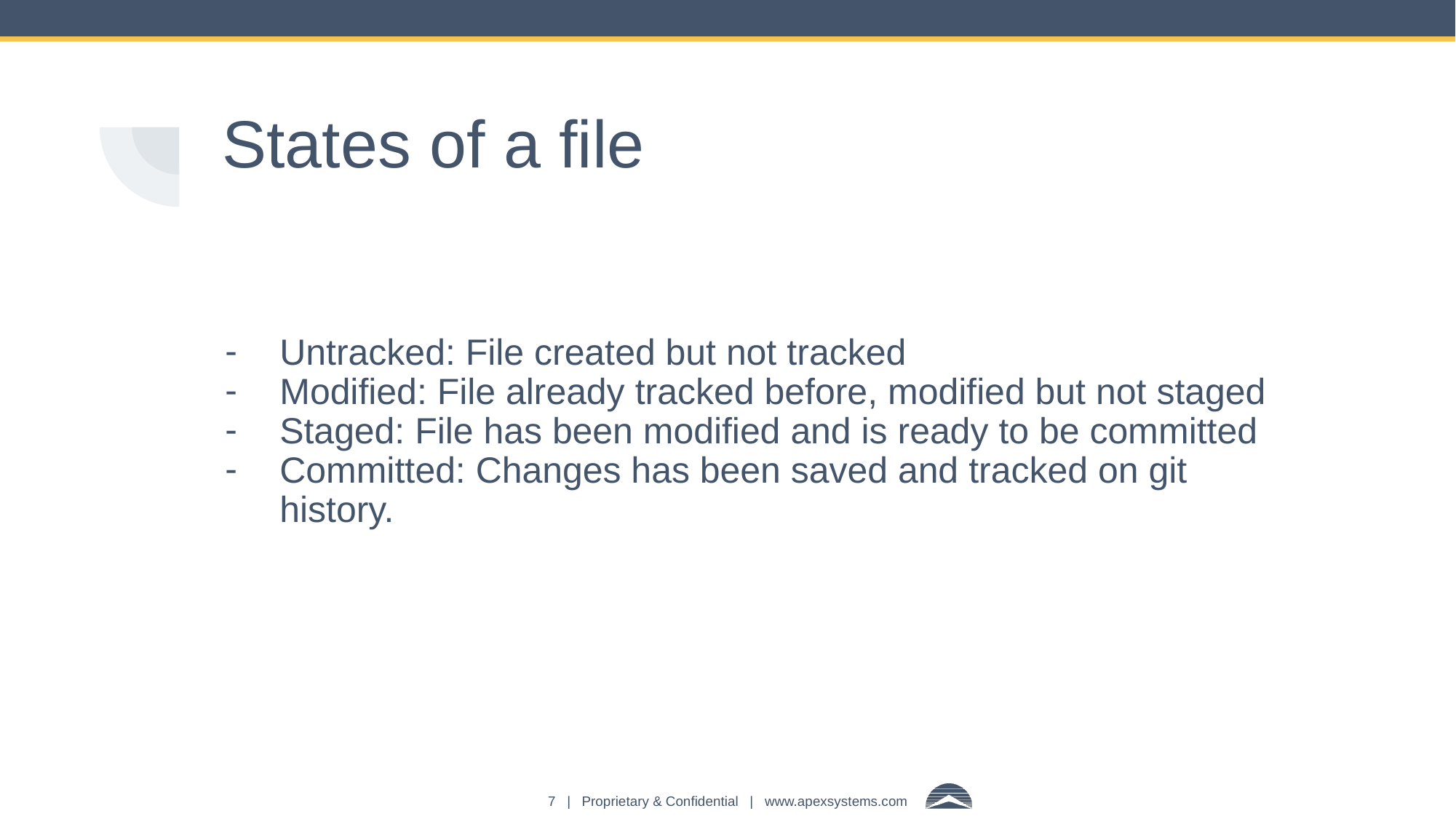

# States of a file
Untracked: File created but not tracked
Modified: File already tracked before, modified but not staged
Staged: File has been modified and is ready to be committed
Committed: Changes has been saved and tracked on git history.